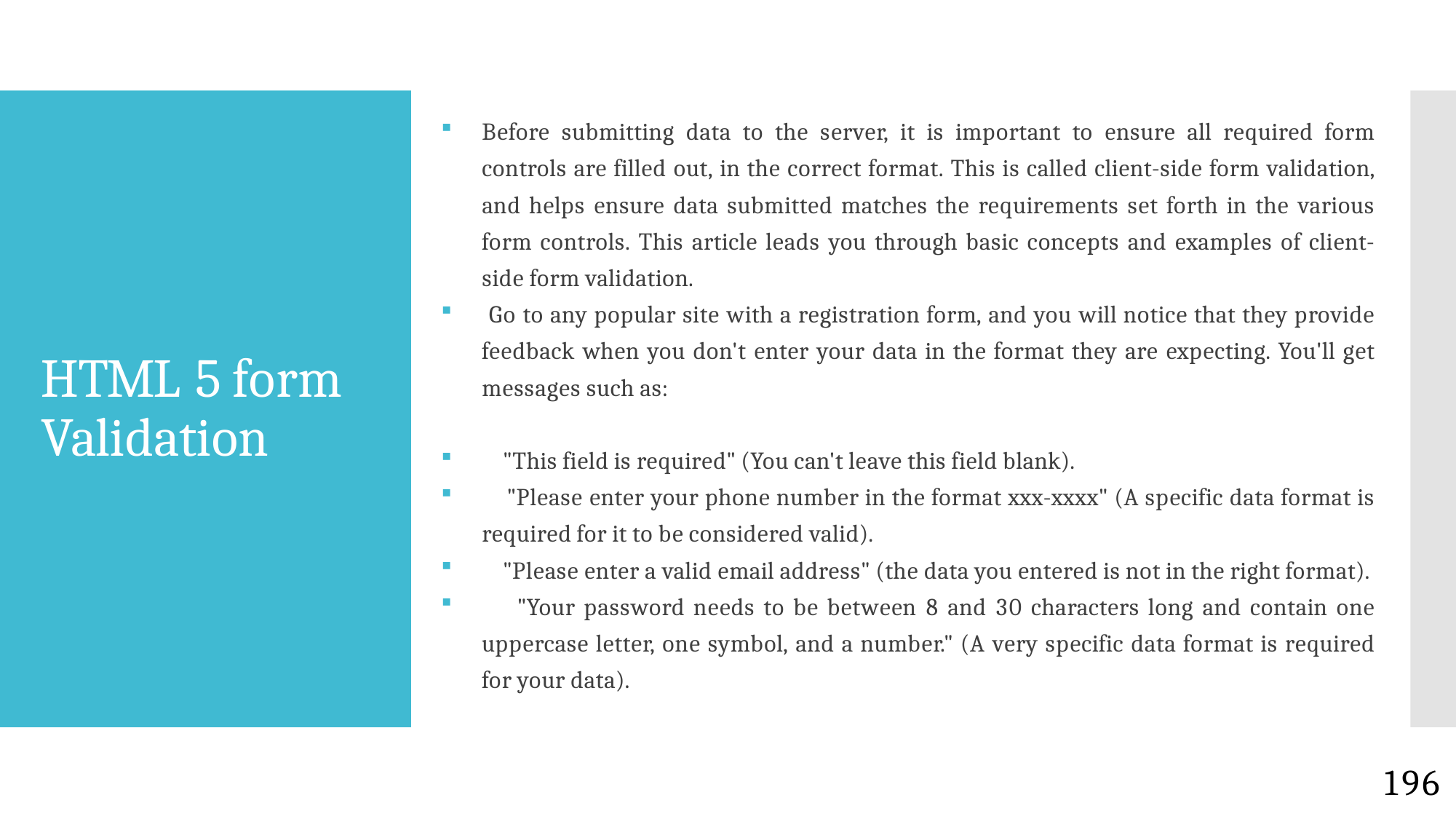

Before submitting data to the server, it is important to ensure all required form controls are filled out, in the correct format. This is called client-side form validation, and helps ensure data submitted matches the requirements set forth in the various form controls. This article leads you through basic concepts and examples of client-side form validation.
 Go to any popular site with a registration form, and you will notice that they provide feedback when you don't enter your data in the format they are expecting. You'll get messages such as:

    "This field is required" (You can't leave this field blank).
    "Please enter your phone number in the format xxx-xxxx" (A specific data format is required for it to be considered valid).
    "Please enter a valid email address" (the data you entered is not in the right format).
    "Your password needs to be between 8 and 30 characters long and contain one uppercase letter, one symbol, and a number." (A very specific data format is required for your data).

# HTML 5 form Validation
196